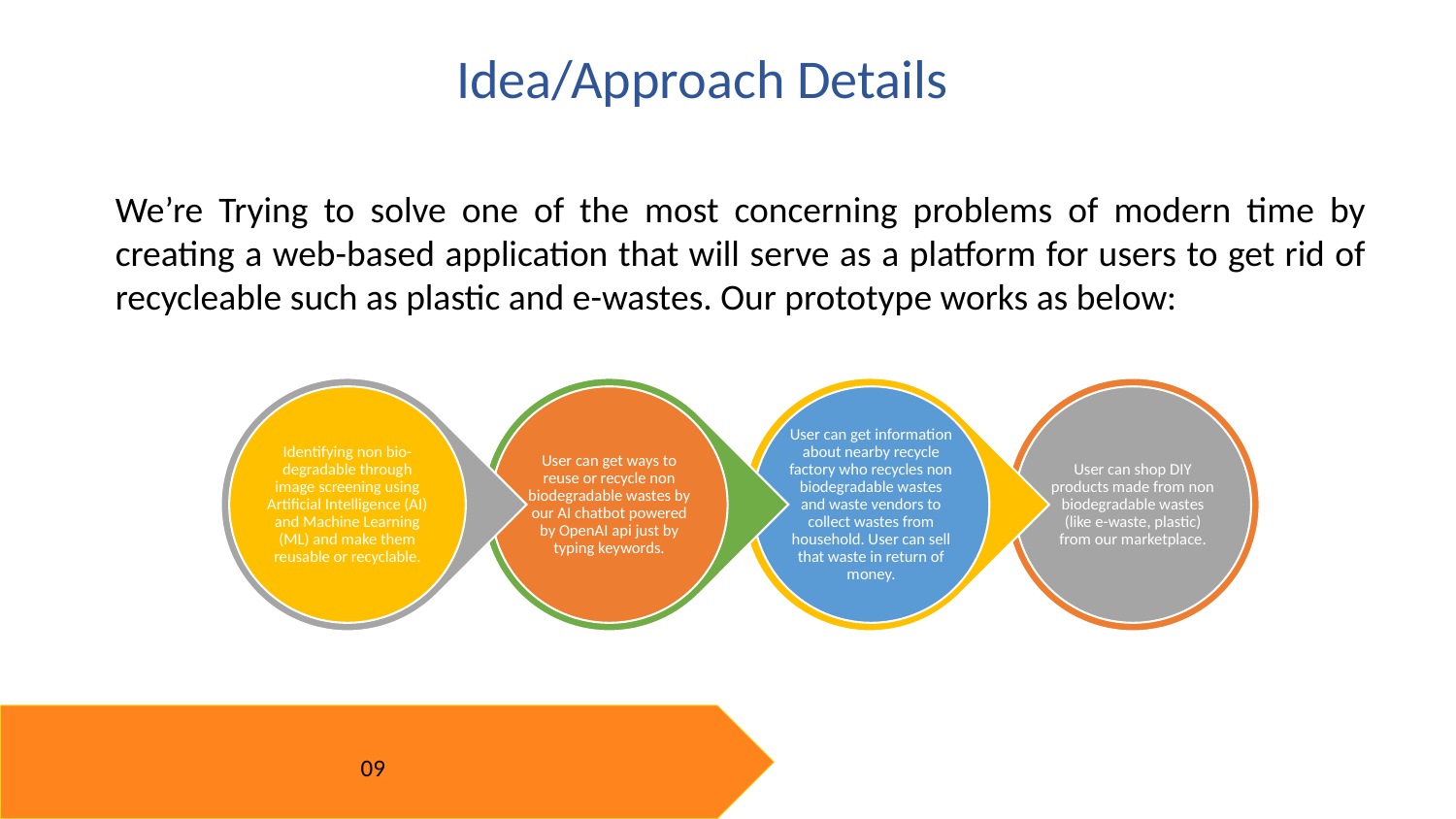

7
# Idea/Approach Details
We’re Trying to solve one of the most concerning problems of modern time by creating a web-based application that will serve as a platform for users to get rid of recycleable such as plastic and e-wastes. Our prototype works as below:
User can shop DIY products made from non biodegradable wastes (like e-waste, plastic) from our marketplace.
User can get information about nearby recycle factory who recycles non biodegradable wastes and waste vendors to collect wastes from household. User can sell that waste in return of money.
User can get ways to reuse or recycle non biodegradable wastes by our AI chatbot powered by OpenAI api just by typing keywords.
Identifying non bio-degradable through image screening using Artificial Intelligence (AI) and Machine Learning (ML) and make them reusable or recyclable.
09